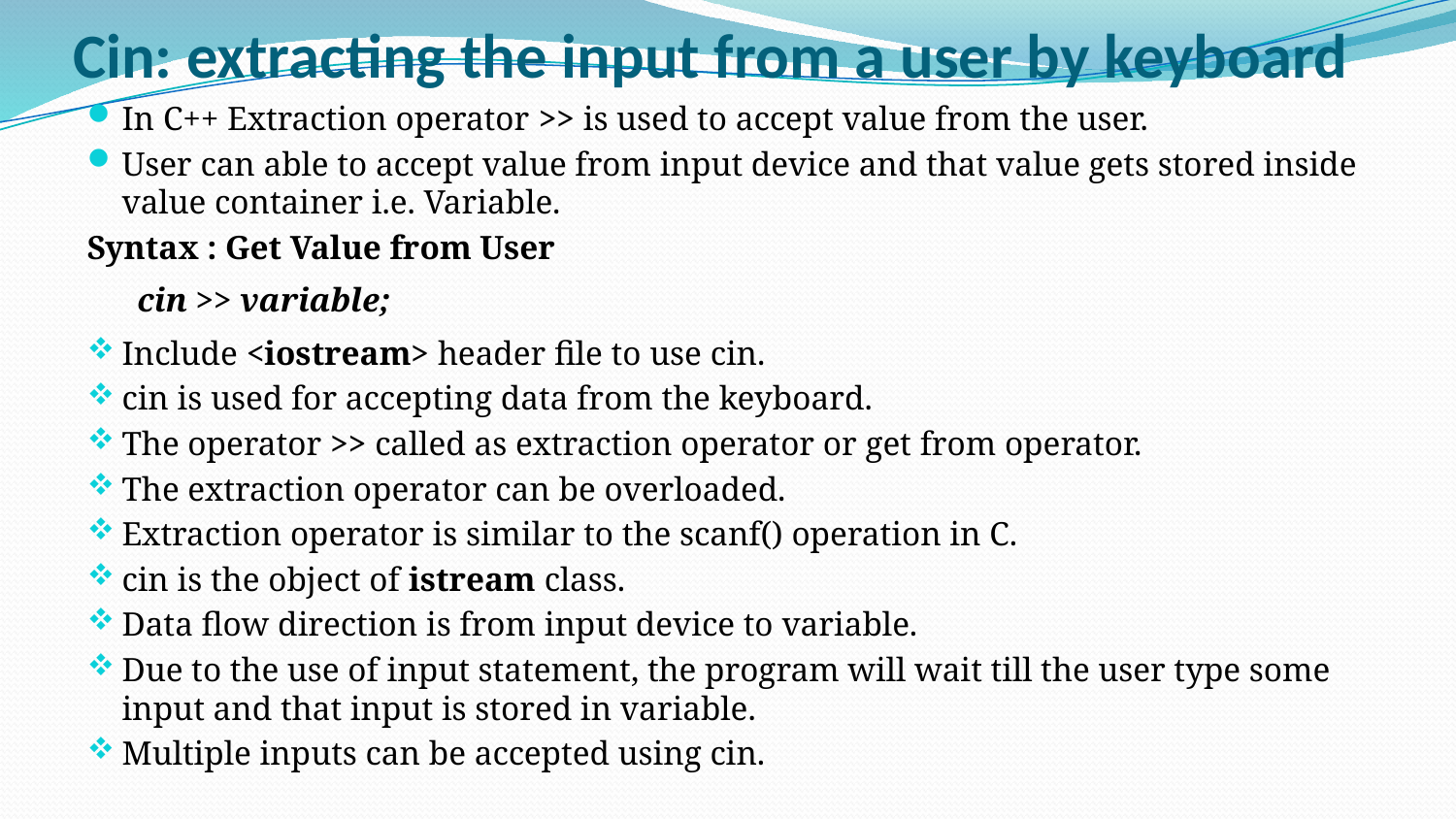

# Cin: extracting the input from a user by keyboard
In C++ Extraction operator >> is used to accept value from the user.
User can able to accept value from input device and that value gets stored inside value container i.e. Variable.
Syntax : Get Value from User
cin >> variable;
Include <iostream> header file to use cin.
cin is used for accepting data from the keyboard.
The operator >> called as extraction operator or get from operator.
The extraction operator can be overloaded.
Extraction operator is similar to the scanf() operation in C.
cin is the object of istream class.
Data flow direction is from input device to variable.
Due to the use of input statement, the program will wait till the user type some input and that input is stored in variable.
Multiple inputs can be accepted using cin.